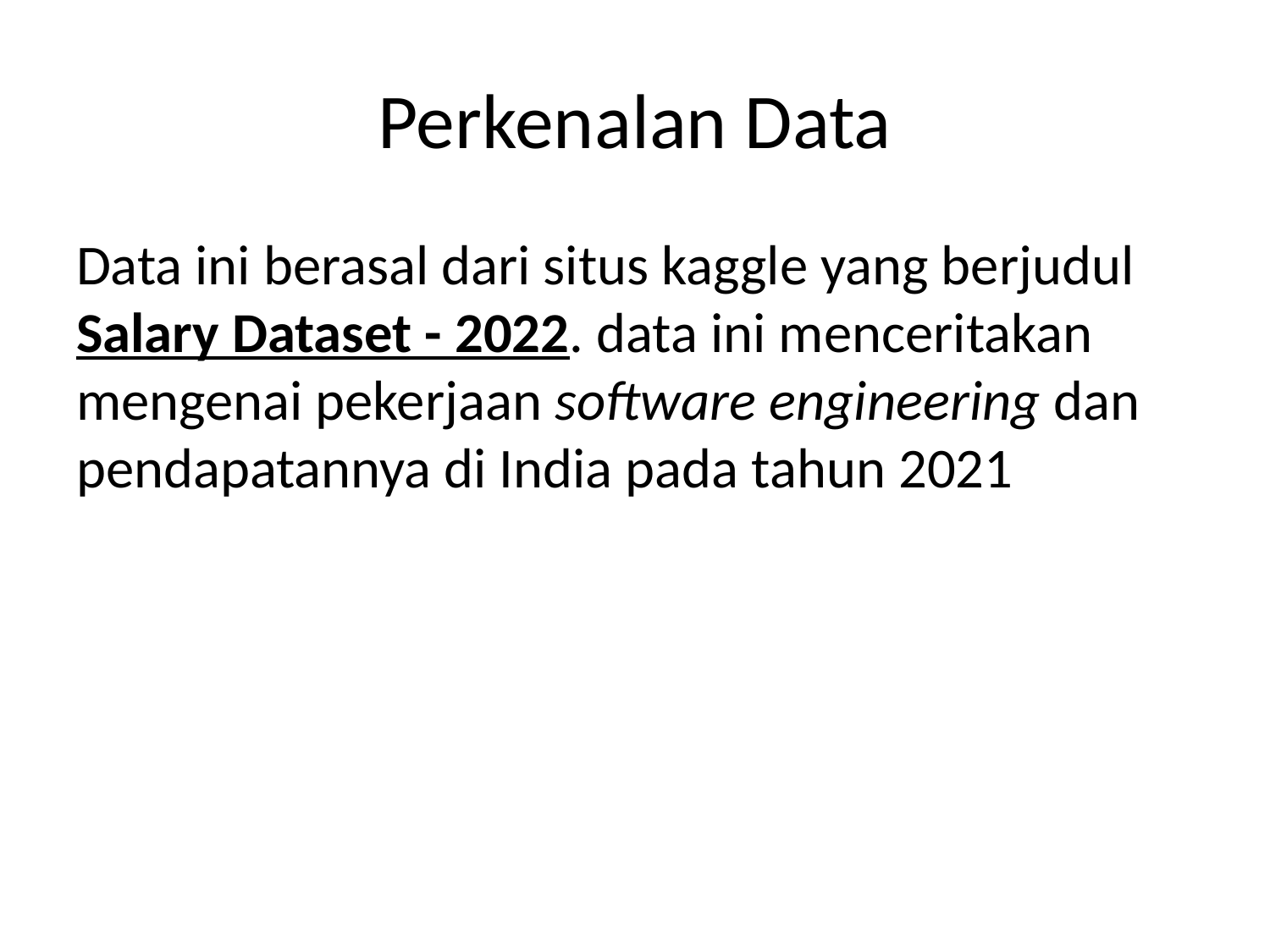

# Perkenalan Data
Data ini berasal dari situs kaggle yang berjudul Salary Dataset - 2022. data ini menceritakan mengenai pekerjaan software engineering dan pendapatannya di India pada tahun 2021